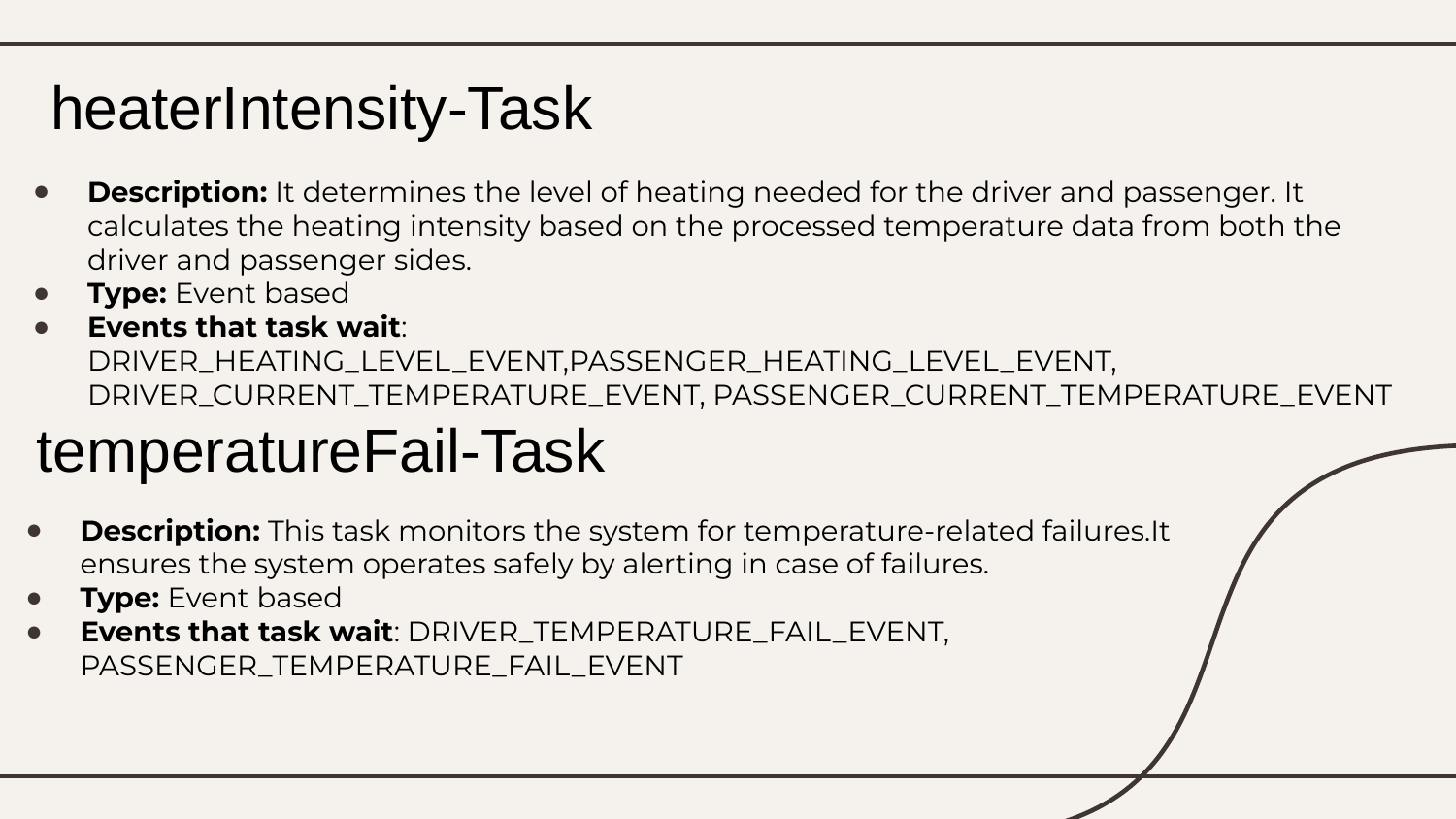

# heaterIntensity-Task
Description: It determines the level of heating needed for the driver and passenger. It calculates the heating intensity based on the processed temperature data from both the driver and passenger sides.
Type: Event based
Events that task wait: DRIVER_HEATING_LEVEL_EVENT,PASSENGER_HEATING_LEVEL_EVENT, DRIVER_CURRENT_TEMPERATURE_EVENT, PASSENGER_CURRENT_TEMPERATURE_EVENT
temperatureFail-Task
Description: This task monitors the system for temperature-related failures.It ensures the system operates safely by alerting in case of failures.
Type: Event based
Events that task wait: DRIVER_TEMPERATURE_FAIL_EVENT, PASSENGER_TEMPERATURE_FAIL_EVENT